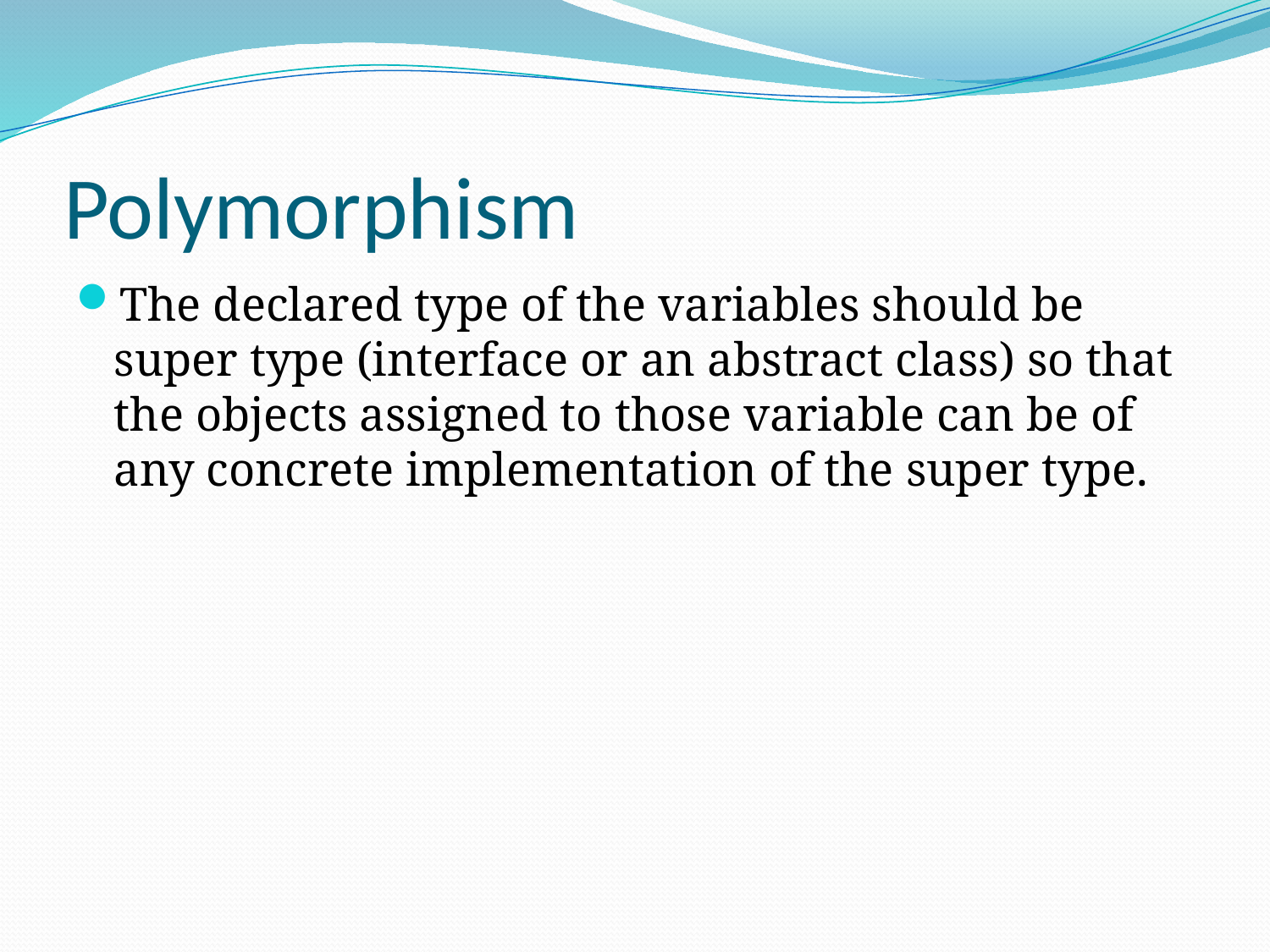

# Polymorphism
The declared type of the variables should be super type (interface or an abstract class) so that the objects assigned to those variable can be of any concrete implementation of the super type.